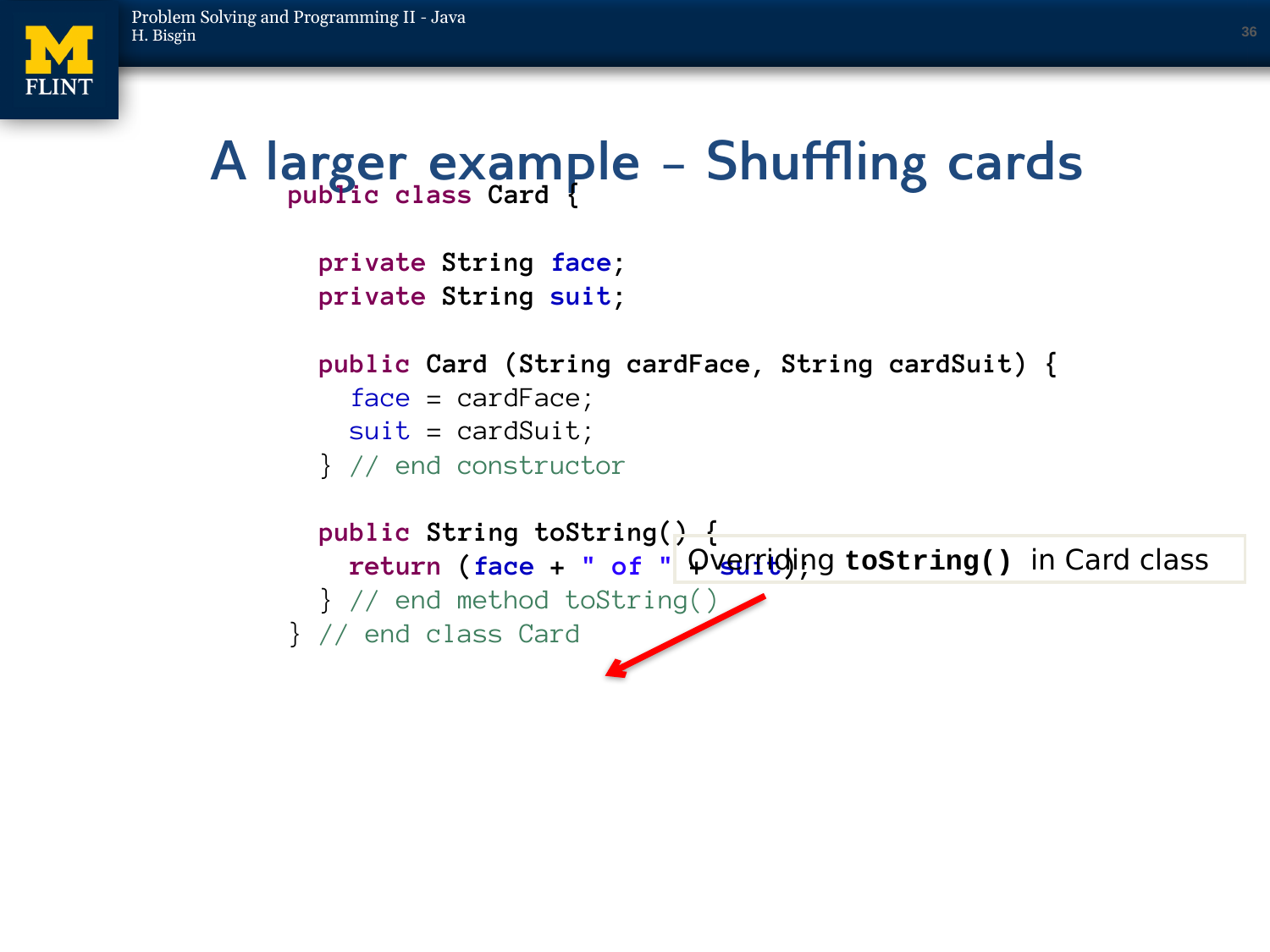

36
# A larger example – Shuffling cards
public class Card {

  private String face;
  private String suit;

  public Card (String cardFace, String cardSuit) {
    face = cardFace;
    suit = cardSuit;
  } // end constructor

  public String toString() {
    return (face + " of " + suit);
  } // end method toString()
} // end class Card

Overriding toString() in Card class